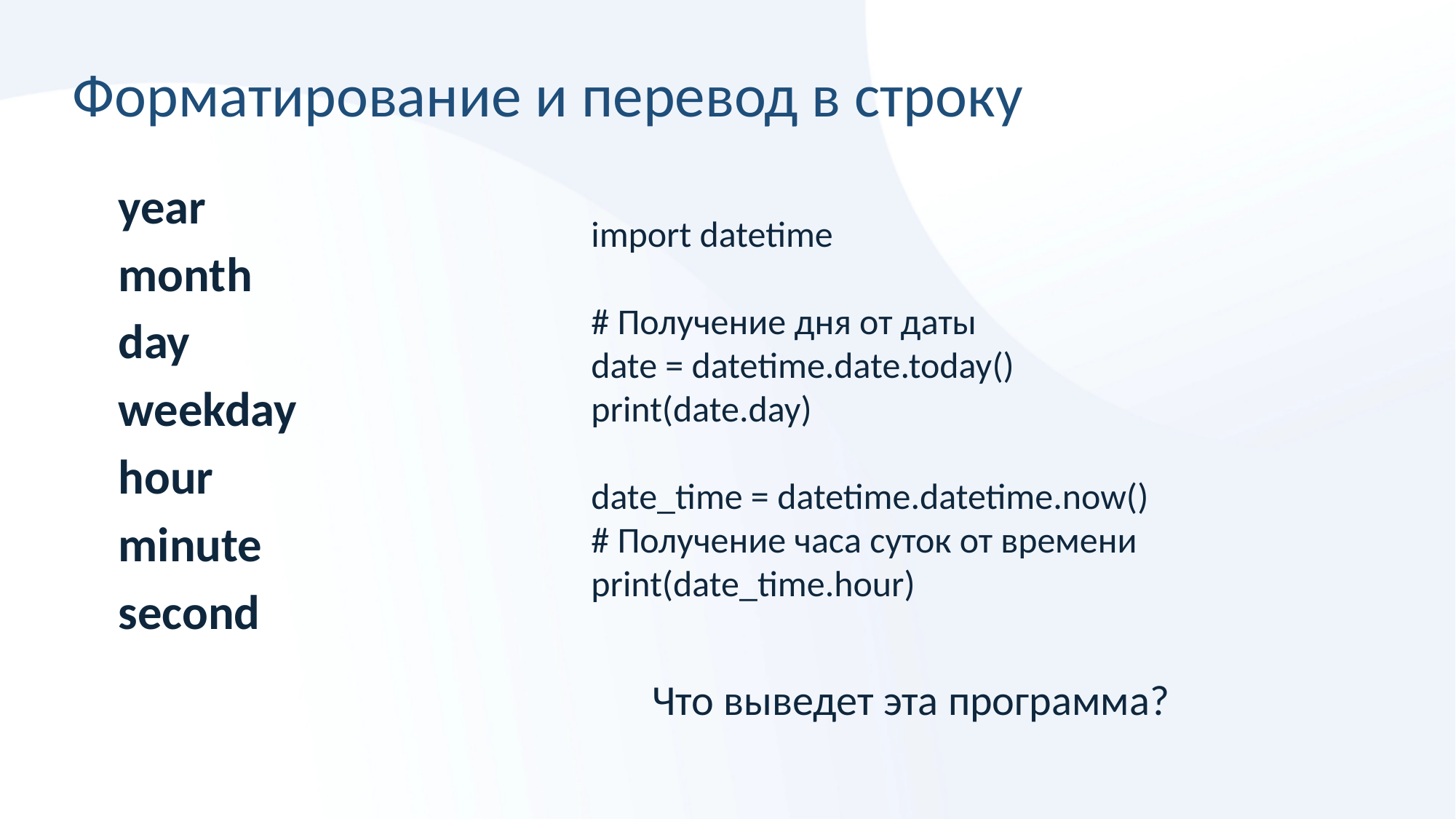

# Форматирование и перевод в строку
year
month
day
weekday
hour
minute
second
import datetime

# Получение дня от даты
date = datetime.date.today()
print(date.day)

date_time = datetime.datetime.now()
# Получение часа суток от времени
print(date_time.hour)
Что выведет эта программа?